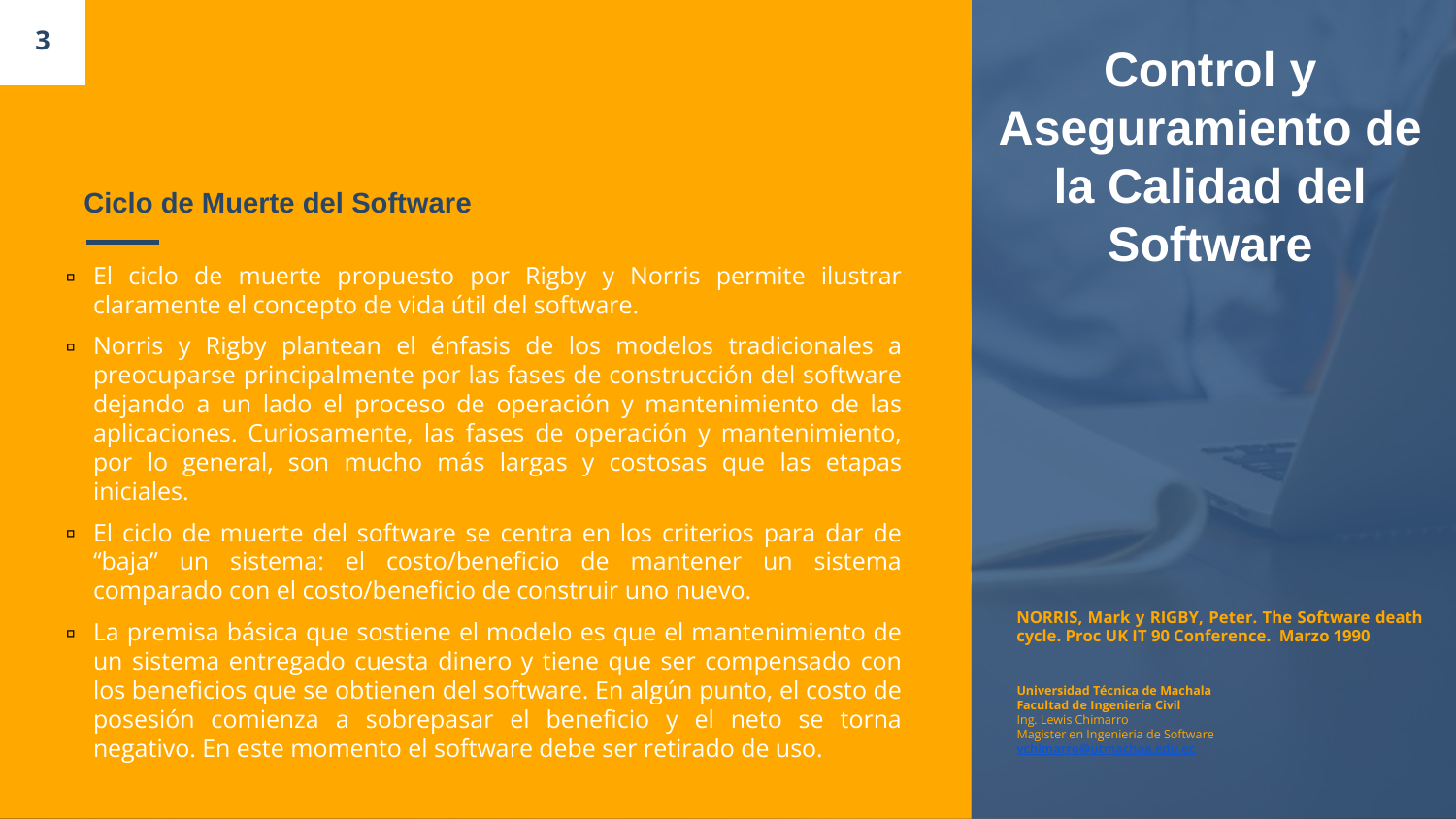

3
Control y Aseguramiento de la Calidad del Software
# Ciclo de Muerte del Software
El ciclo de muerte propuesto por Rigby y Norris permite ilustrar claramente el concepto de vida útil del software.
Norris y Rigby plantean el énfasis de los modelos tradicionales a preocuparse principalmente por las fases de construcción del software dejando a un lado el proceso de operación y mantenimiento de las aplicaciones. Curiosamente, las fases de operación y mantenimiento, por lo general, son mucho más largas y costosas que las etapas iniciales.
El ciclo de muerte del software se centra en los criterios para dar de “baja” un sistema: el costo/beneficio de mantener un sistema comparado con el costo/beneficio de construir uno nuevo.
La premisa básica que sostiene el modelo es que el mantenimiento de un sistema entregado cuesta dinero y tiene que ser compensado con los beneficios que se obtienen del software. En algún punto, el costo de posesión comienza a sobrepasar el beneficio y el neto se torna negativo. En este momento el software debe ser retirado de uso.

NORRIS, Mark y RIGBY, Peter. The Software death cycle. Proc UK IT 90 Conference.  Marzo 1990
Universidad Técnica de Machala
Facultad de Ingeniería Civil
Ing. Lewis Chimarro
Magister en Ingenieria de Software
vchimarro@utmachaa.edu.ec